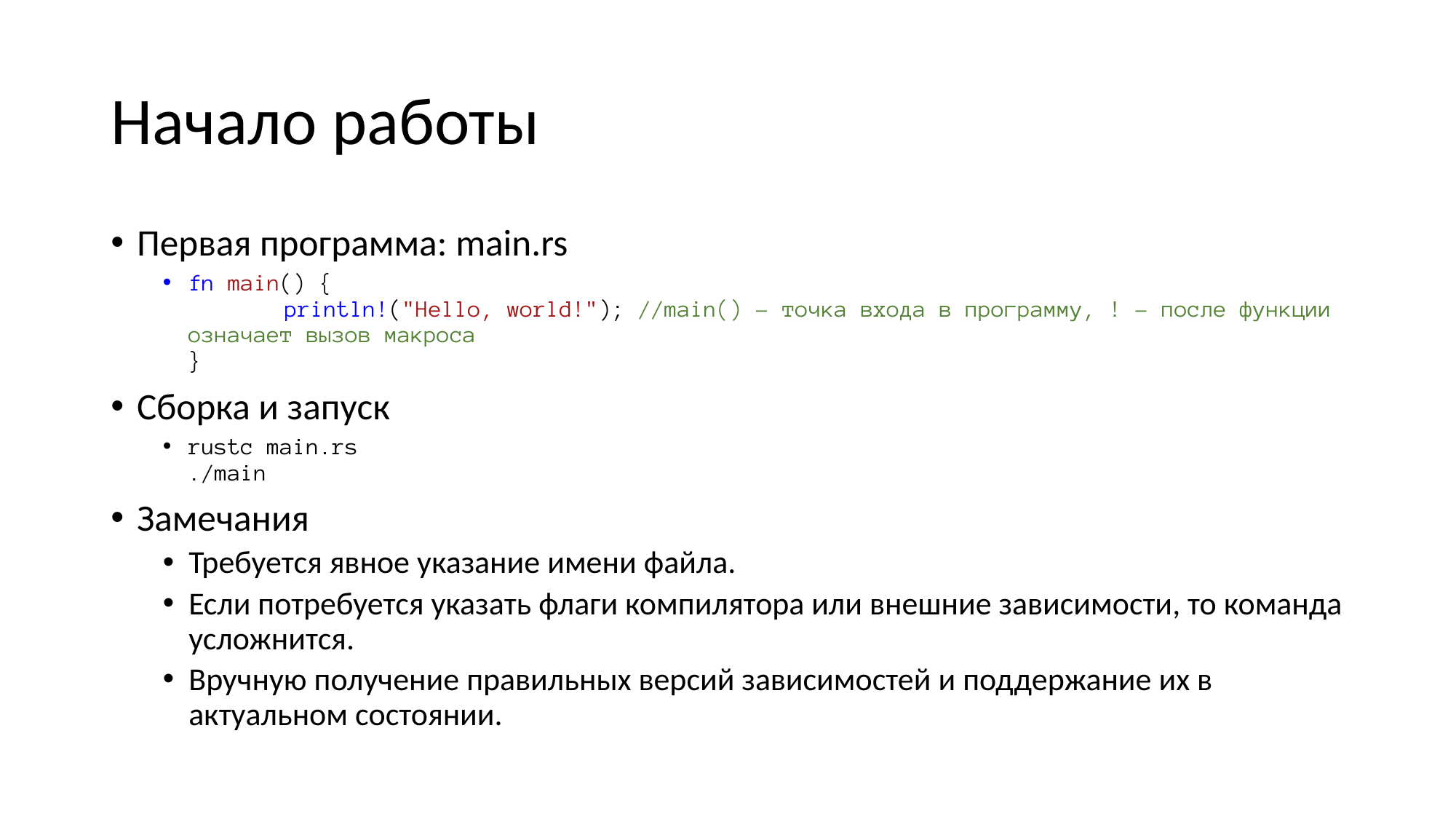

# Начало работы
Первая программа: main.rs
fn main() {
	println!("Hello, world!"); //main() – точка входа в программу, ! – после функции означает вызов макроса
}
Сборка и запуск
rustc main.rs
./main
Замечания
Требуется явное указание имени файла.
Если потребуется указать флаги компилятора или внешние зависимости, то команда усложнится.
Вручную получение правильных версий зависимостей и поддержание их в актуальном состоянии.